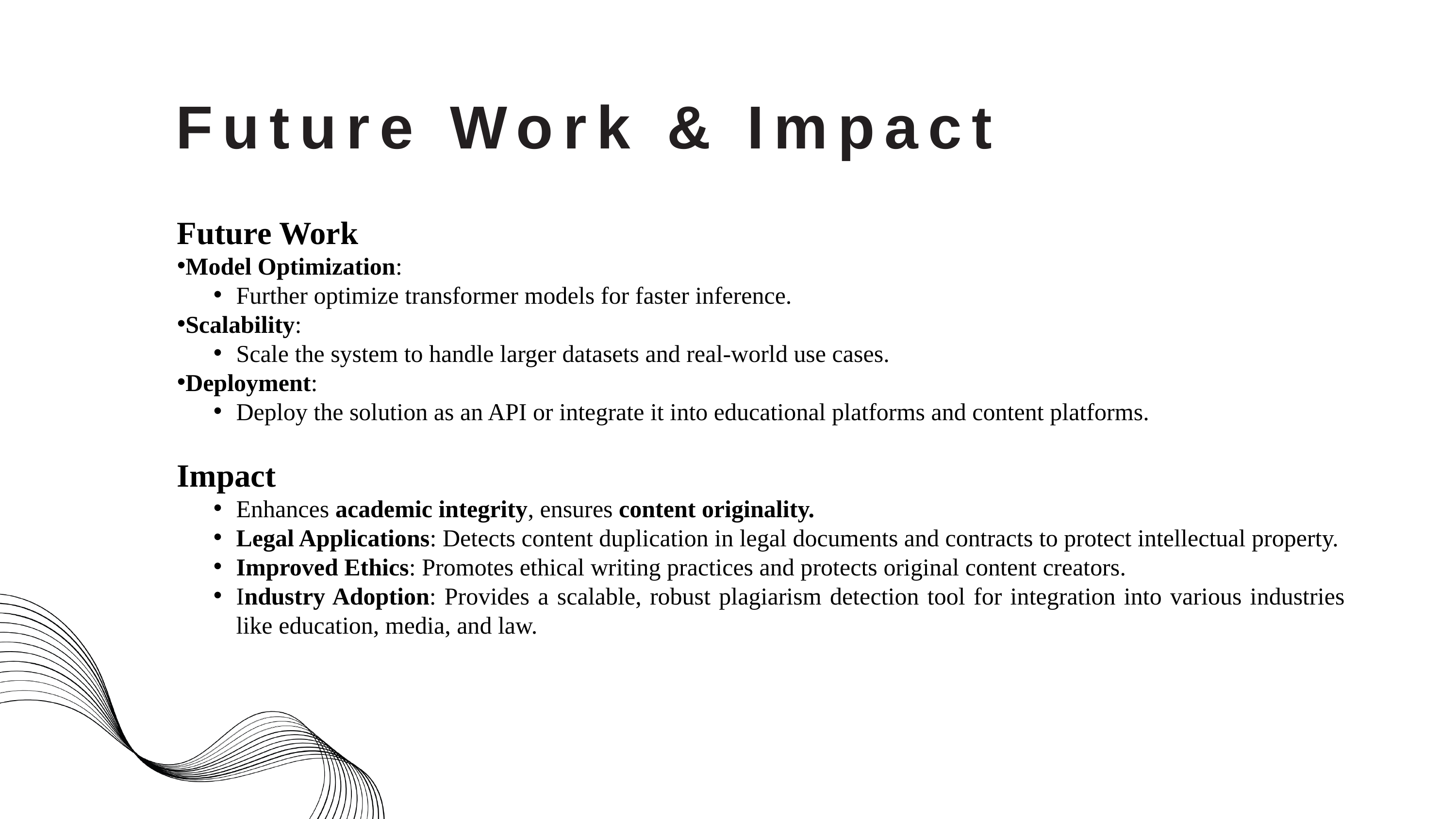

Future Work & Impact
Future Work
Model Optimization:
Further optimize transformer models for faster inference.
Scalability:
Scale the system to handle larger datasets and real-world use cases.
Deployment:
Deploy the solution as an API or integrate it into educational platforms and content platforms.

Impact
Enhances academic integrity, ensures content originality.
Legal Applications: Detects content duplication in legal documents and contracts to protect intellectual property.
Improved Ethics: Promotes ethical writing practices and protects original content creators.
Industry Adoption: Provides a scalable, robust plagiarism detection tool for integration into various industries like education, media, and law.